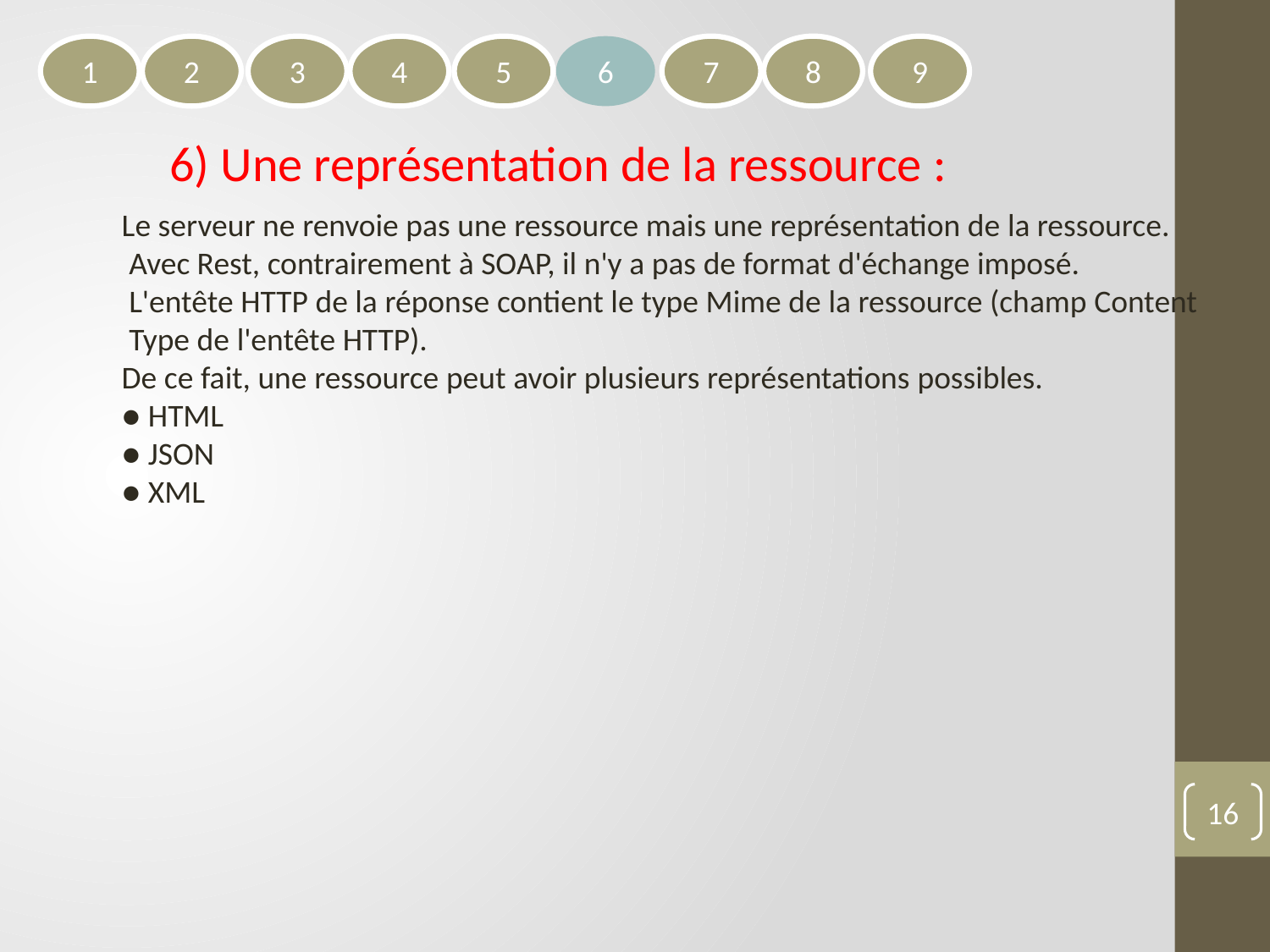

1
2
3
4
5
6
7
8
9
6) Une représentation de la ressource :
Le serveur ne renvoie pas une ressource mais une représentation de la ressource.
 Avec Rest, contrairement à SOAP, il n'y a pas de format d'échange imposé.
 L'entête HTTP de la réponse contient le type Mime de la ressource (champ Content
 Type de l'entête HTTP).
De ce fait, une ressource peut avoir plusieurs représentations possibles.
● HTML
● JSON
● XML
16